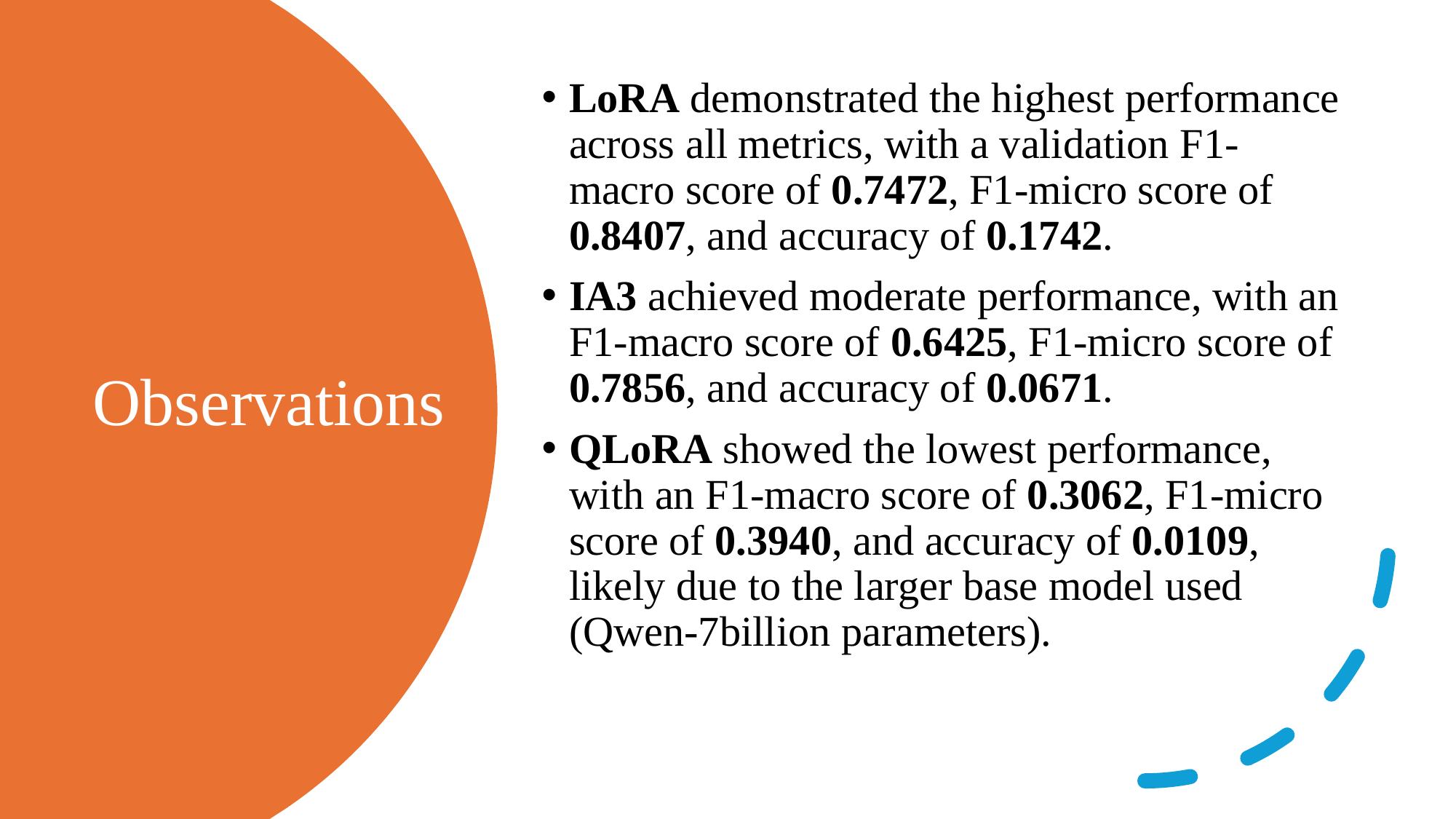

LoRA demonstrated the highest performance across all metrics, with a validation F1-macro score of 0.7472, F1-micro score of 0.8407, and accuracy of 0.1742.
IA3 achieved moderate performance, with an F1-macro score of 0.6425, F1-micro score of 0.7856, and accuracy of 0.0671.
QLoRA showed the lowest performance, with an F1-macro score of 0.3062, F1-micro score of 0.3940, and accuracy of 0.0109, likely due to the larger base model used (Qwen-7billion parameters).

# Observations